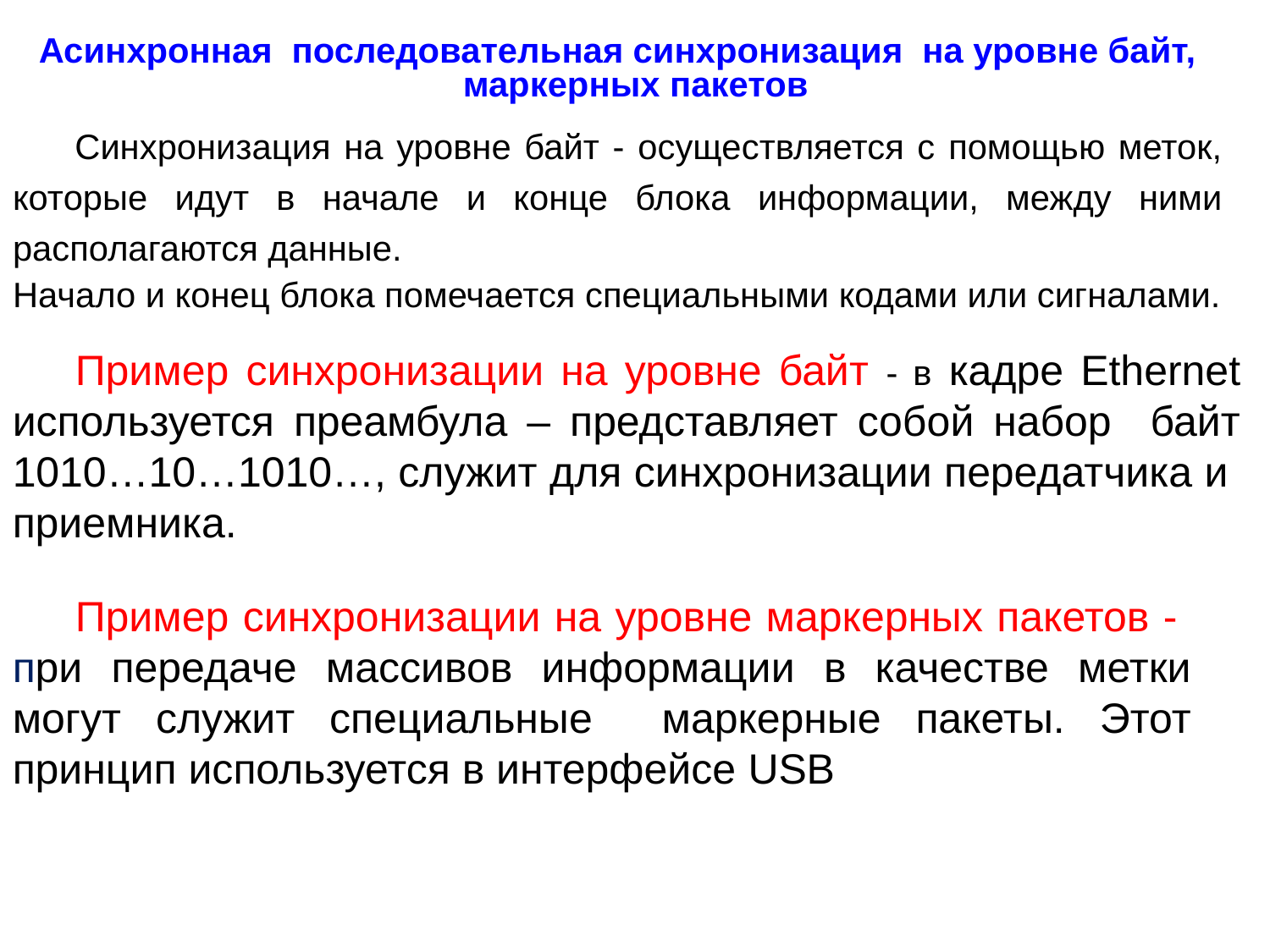

Асинхронная  последовательная синхронизация  на уровне байт, маркерных пакетов
Синхронизация на уровне байт - осуществляется с помощью меток, которые идут в начале и конце блока информации, между ними располагаются данные.
Начало и конец блока помечается специальными кодами или сигналами.

Пример синхронизации на уровне байт - в кадре Ethernet используется преамбула – представляет собой набор  байт 1010…10…1010…, служит для синхронизации передатчика и  приемника.

Пример синхронизации на уровне маркерных пакетов -  при передаче массивов информации в качестве метки могут служит специальные  маркерные пакеты. Этот принцип используется в интерфейсе USB